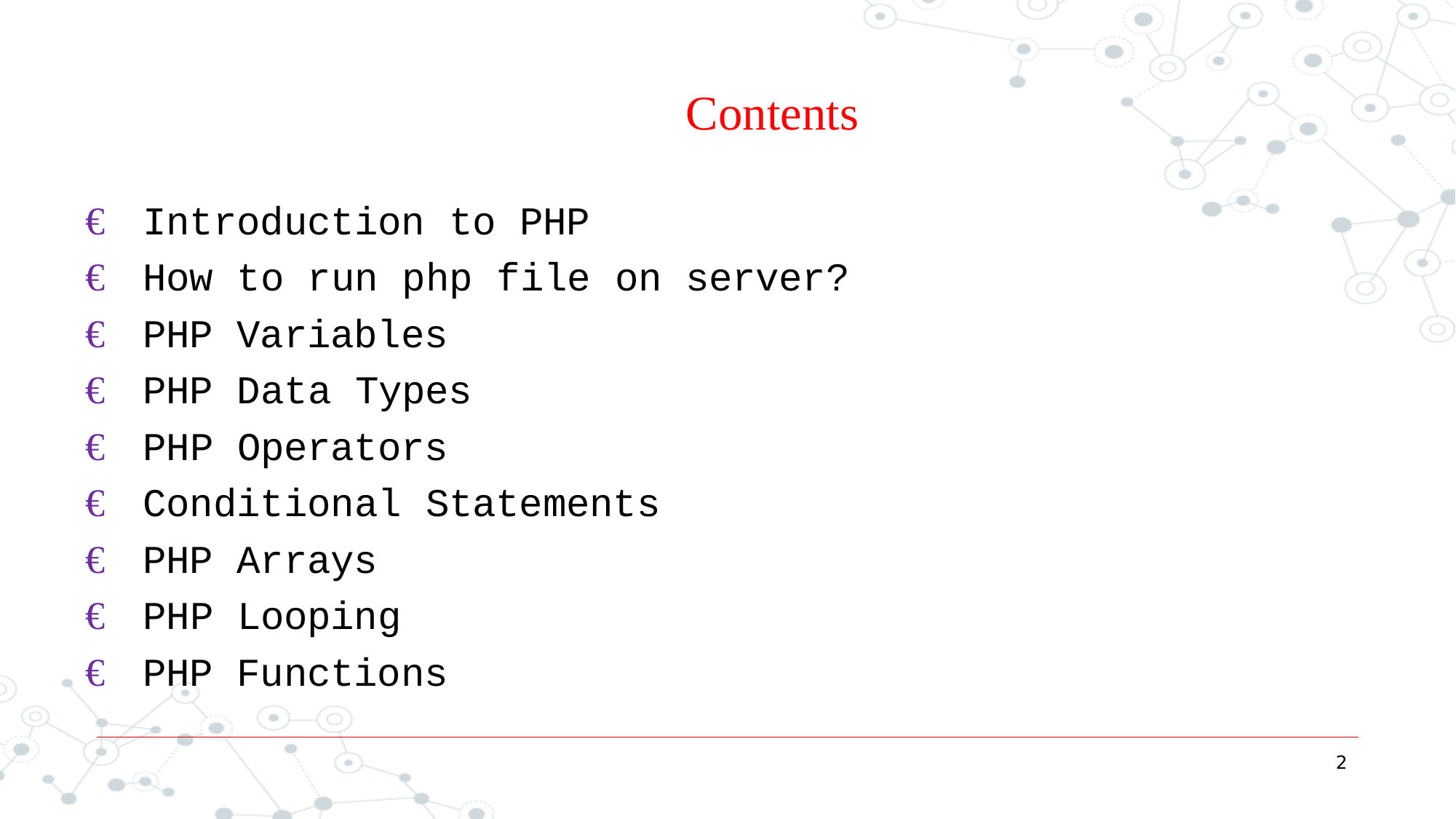

# Contents
€	Introduction to PHP
€	How to run php file on server?
€	PHP Variables
€	PHP Data Types
€	PHP Operators
€	Conditional Statements
€	PHP Arrays
€	PHP Looping
€	PHP Functions

2